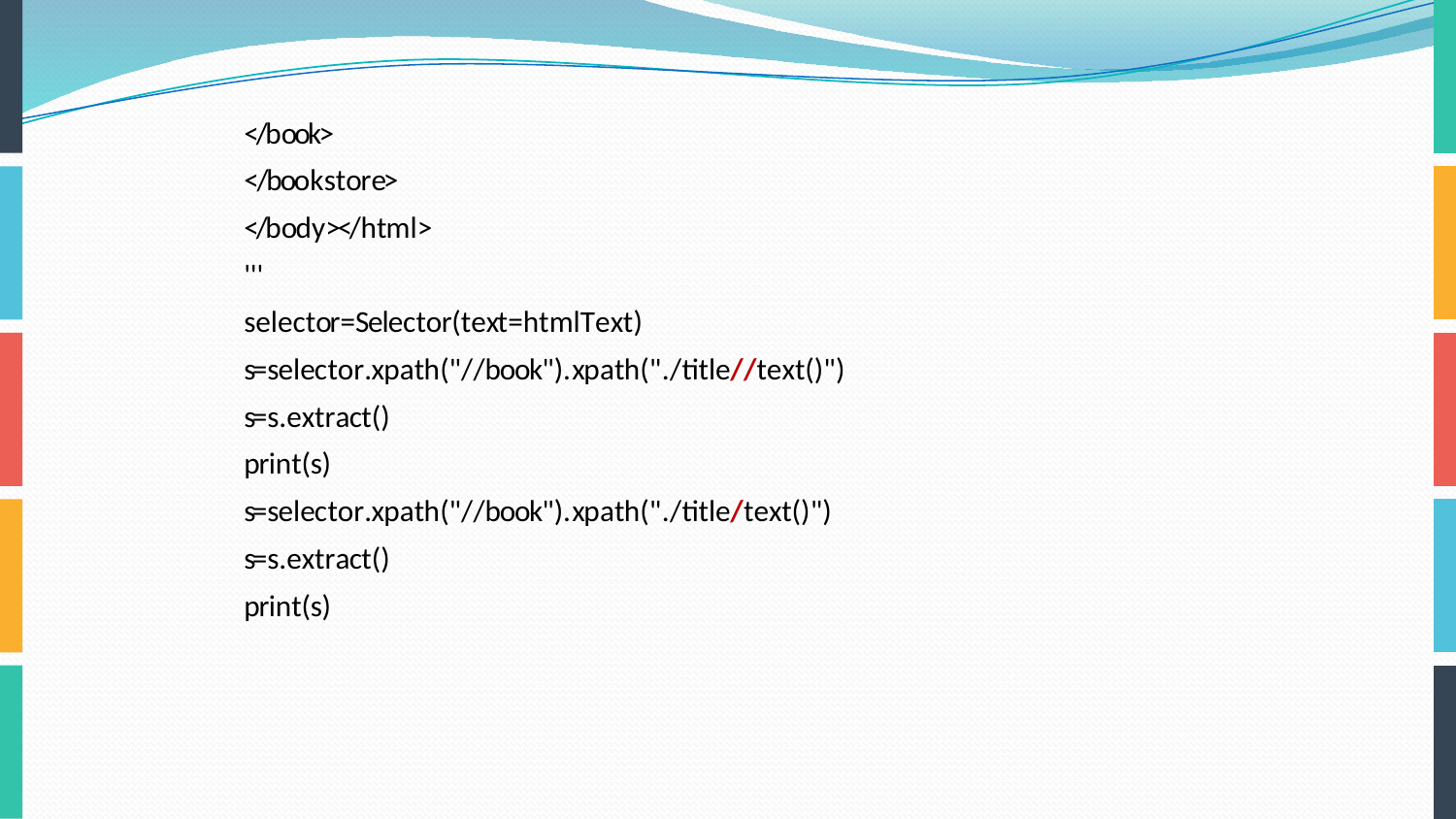

</book>
</bookstore>
</body></html> '''
selector=Selector(text=htmlText) s=selector.xpath("//book").xpath("./title//text()") s=s.extract()
print(s)
s=selector.xpath("//book").xpath("./title/text()") s=s.extract()
print(s)